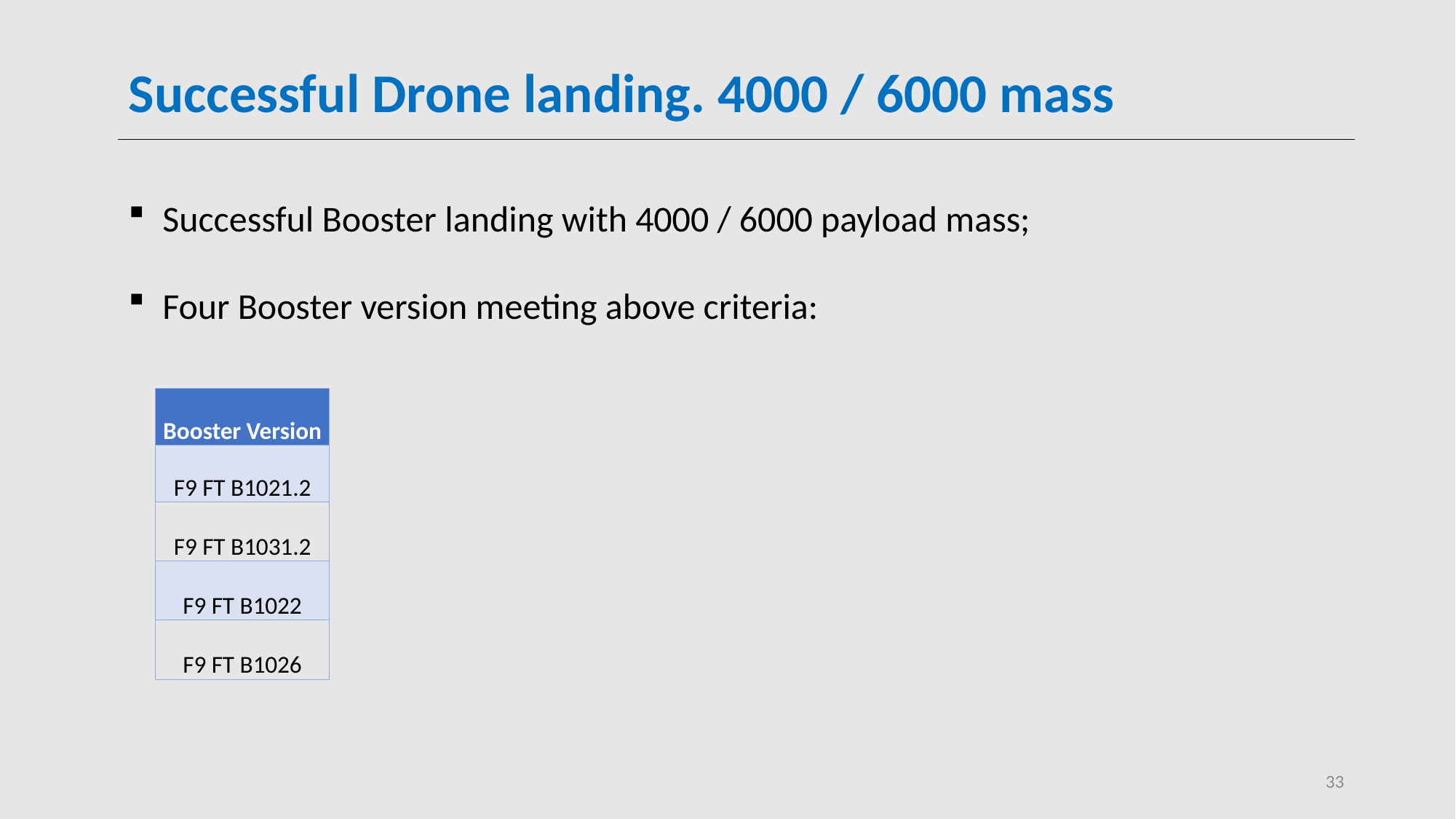

# Successful Drone landing. 4000 / 6000 mass
Successful Booster landing with 4000 / 6000 payload mass;

Four Booster version meeting above criteria:
| Booster Version |
| --- |
| F9 FT B1021.2 |
| F9 FT B1031.2 |
| F9 FT B1022 |
| F9 FT B1026 |
33